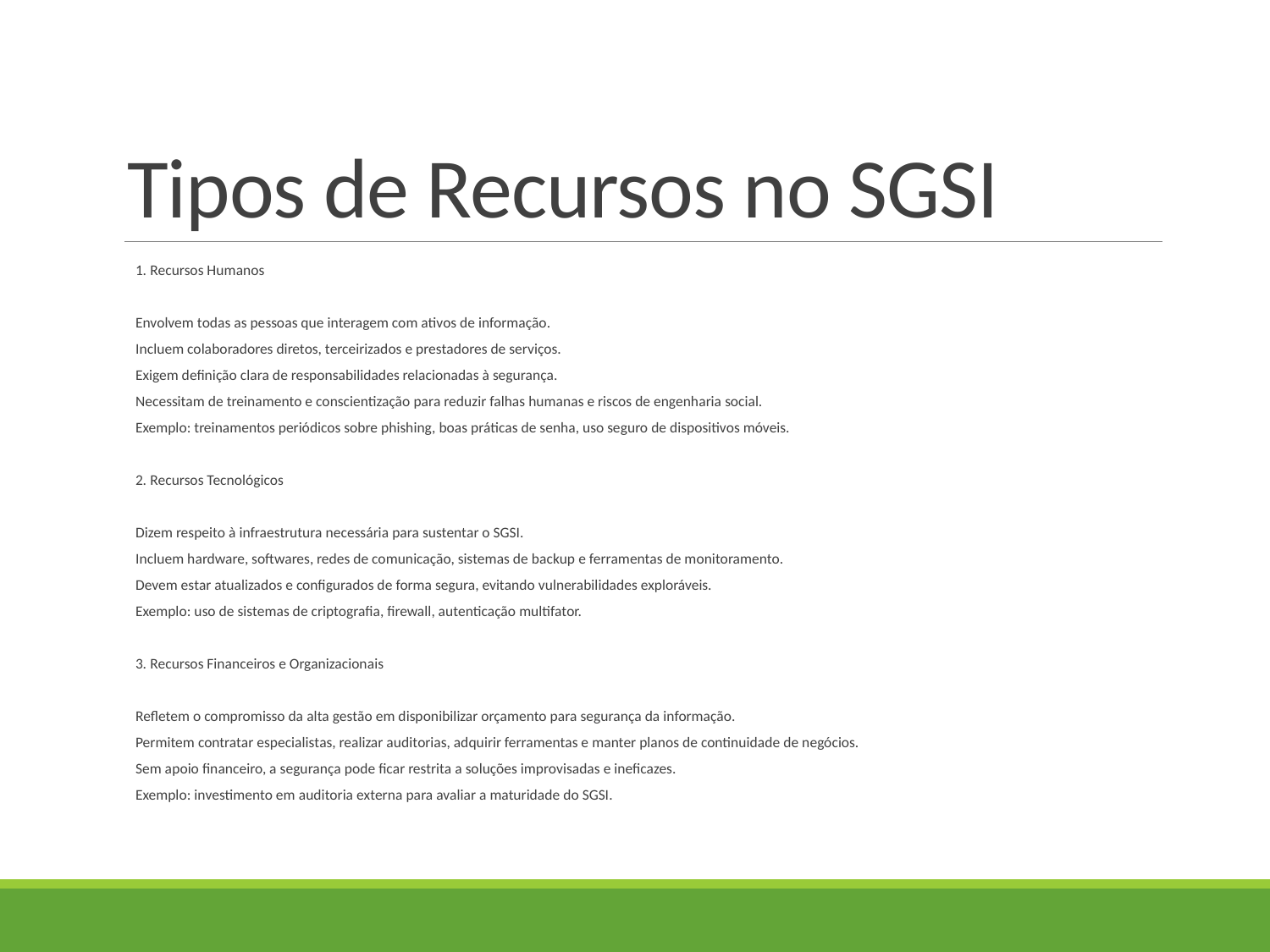

# Tipos de Recursos no SGSI
1. Recursos Humanos

Envolvem todas as pessoas que interagem com ativos de informação.
Incluem colaboradores diretos, terceirizados e prestadores de serviços.
Exigem definição clara de responsabilidades relacionadas à segurança.
Necessitam de treinamento e conscientização para reduzir falhas humanas e riscos de engenharia social.
Exemplo: treinamentos periódicos sobre phishing, boas práticas de senha, uso seguro de dispositivos móveis.

2. Recursos Tecnológicos

Dizem respeito à infraestrutura necessária para sustentar o SGSI.
Incluem hardware, softwares, redes de comunicação, sistemas de backup e ferramentas de monitoramento.
Devem estar atualizados e configurados de forma segura, evitando vulnerabilidades exploráveis.
Exemplo: uso de sistemas de criptografia, firewall, autenticação multifator.

3. Recursos Financeiros e Organizacionais

Refletem o compromisso da alta gestão em disponibilizar orçamento para segurança da informação.
Permitem contratar especialistas, realizar auditorias, adquirir ferramentas e manter planos de continuidade de negócios.
Sem apoio financeiro, a segurança pode ficar restrita a soluções improvisadas e ineficazes.
Exemplo: investimento em auditoria externa para avaliar a maturidade do SGSI.